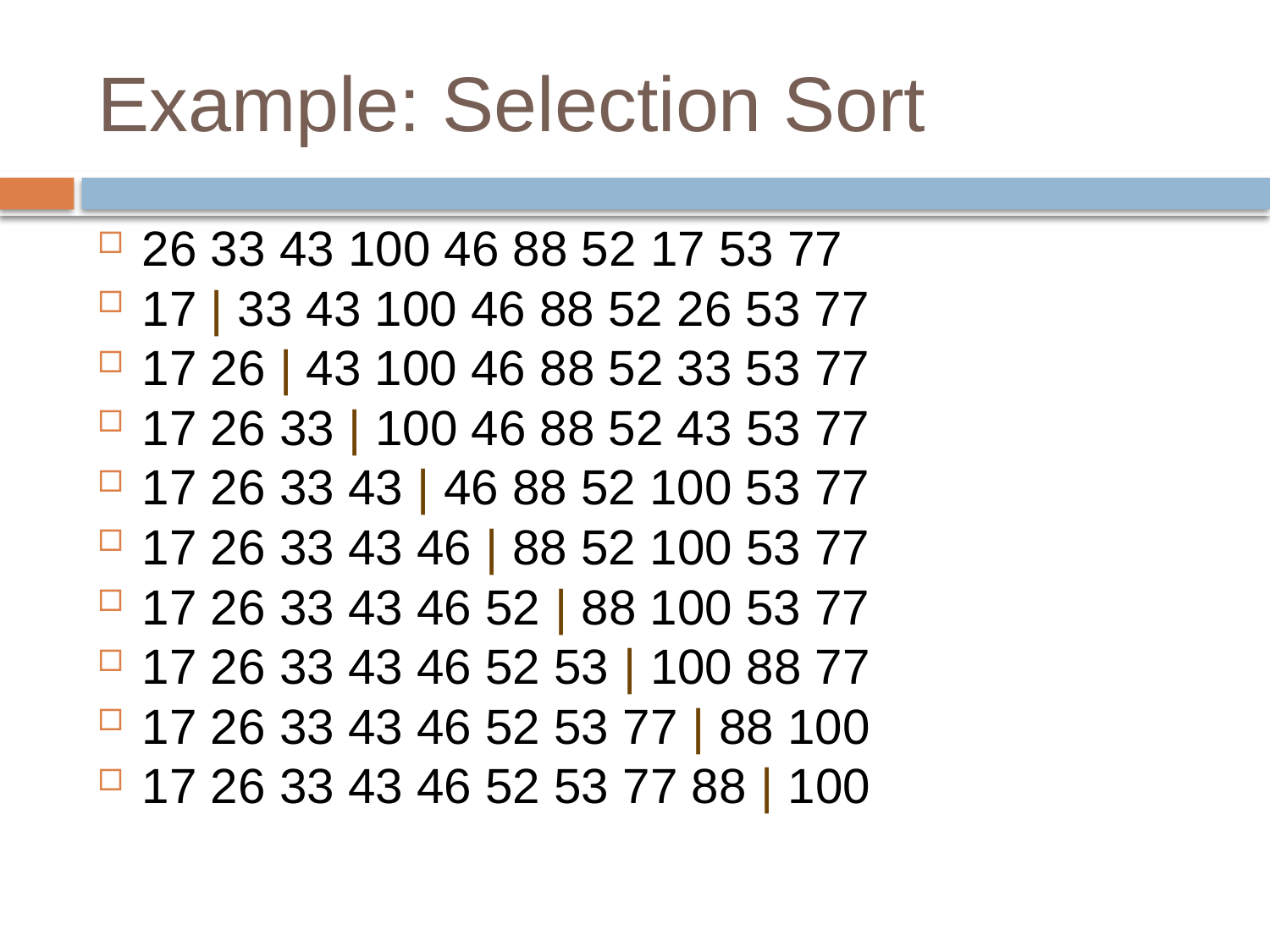

# Example: Selection Sort
26 33 43 100 46 88 52 17 53 77
17 | 33 43 100 46 88 52 26 53 77
17 26 | 43 100 46 88 52 33 53 77
17 26 33 | 100 46 88 52 43 53 77
17 26 33 43 | 46 88 52 100 53 77
17 26 33 43 46 | 88 52 100 53 77
17 26 33 43 46 52 | 88 100 53 77
17 26 33 43 46 52 53 | 100 88 77
17 26 33 43 46 52 53 77 | 88 100
17 26 33 43 46 52 53 77 88 | 100